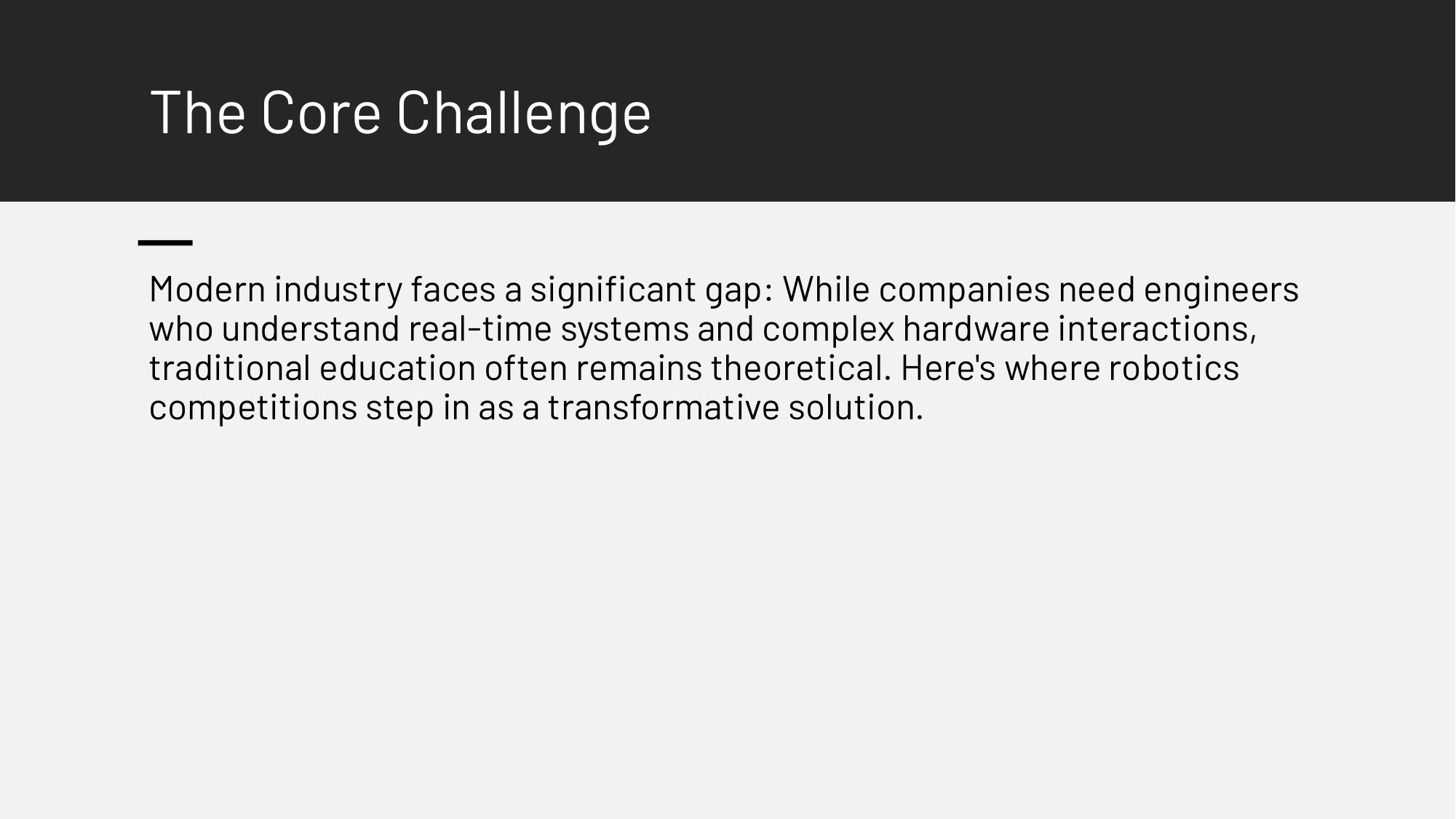

# The Core Challenge

Modern industry faces a significant gap: While companies need engineers who understand real-time systems and complex hardware interactions, traditional education often remains theoretical. Here's where robotics competitions step in as a transformative solution.